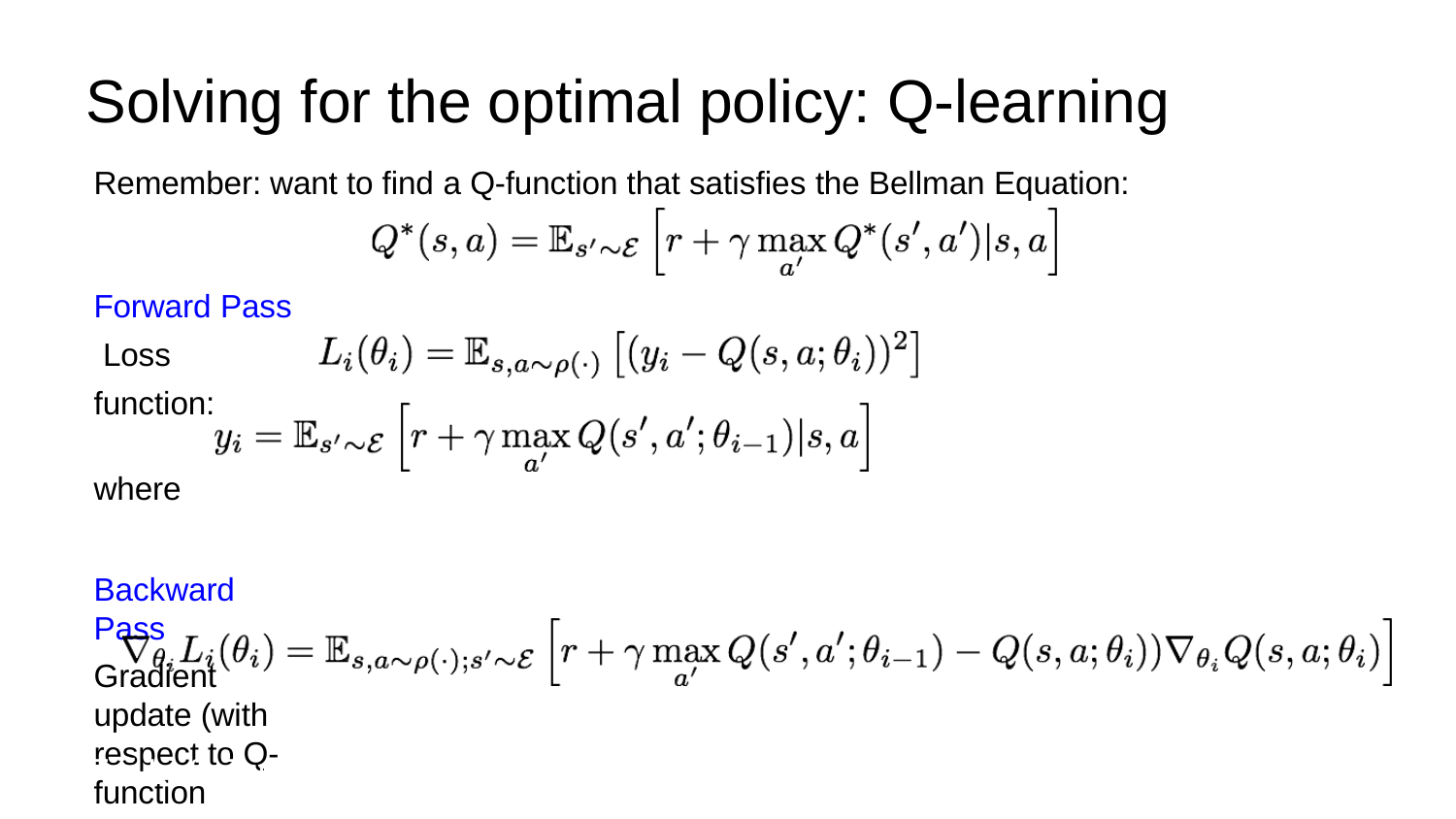

# Solving for the optimal policy: Q-learning
Remember: want to find a Q-function that satisfies the Bellman Equation:

Forward Pass  Loss function:

where

Backward Pass
Gradient update (with respect to Q-function parameters θ):

Lecture 14 - 39
May 23, 2017
Fei-Fei Li & Justin Johnson & Serena Yeung